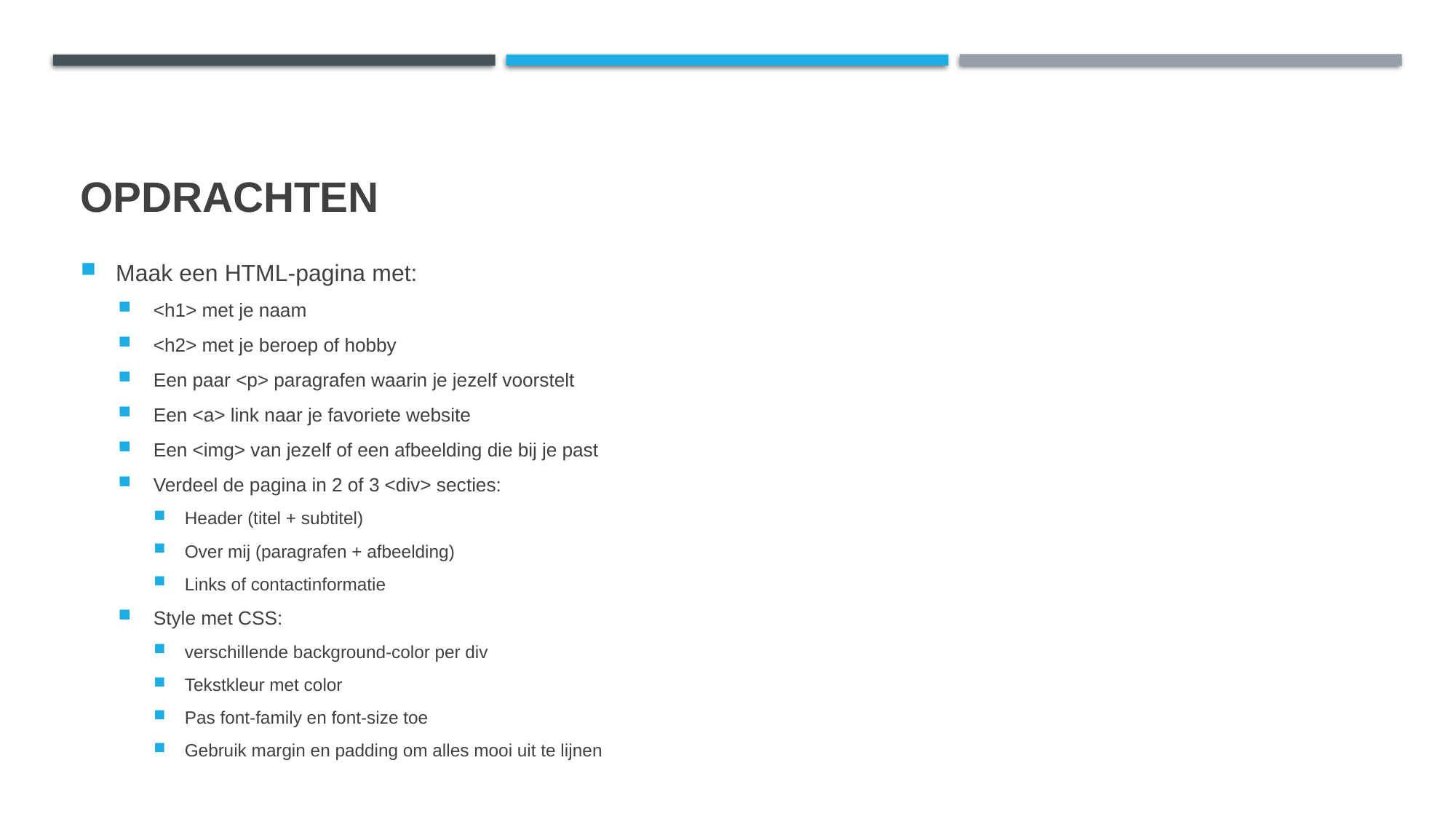

# Opdrachten
Maak een HTML-pagina met:
<h1> met je naam
<h2> met je beroep of hobby
Een paar <p> paragrafen waarin je jezelf voorstelt
Een <a> link naar je favoriete website
Een <img> van jezelf of een afbeelding die bij je past
Verdeel de pagina in 2 of 3 <div> secties:
Header (titel + subtitel)
Over mij (paragrafen + afbeelding)
Links of contactinformatie
Style met CSS:
verschillende background-color per div
Tekstkleur met color
Pas font-family en font-size toe
Gebruik margin en padding om alles mooi uit te lijnen